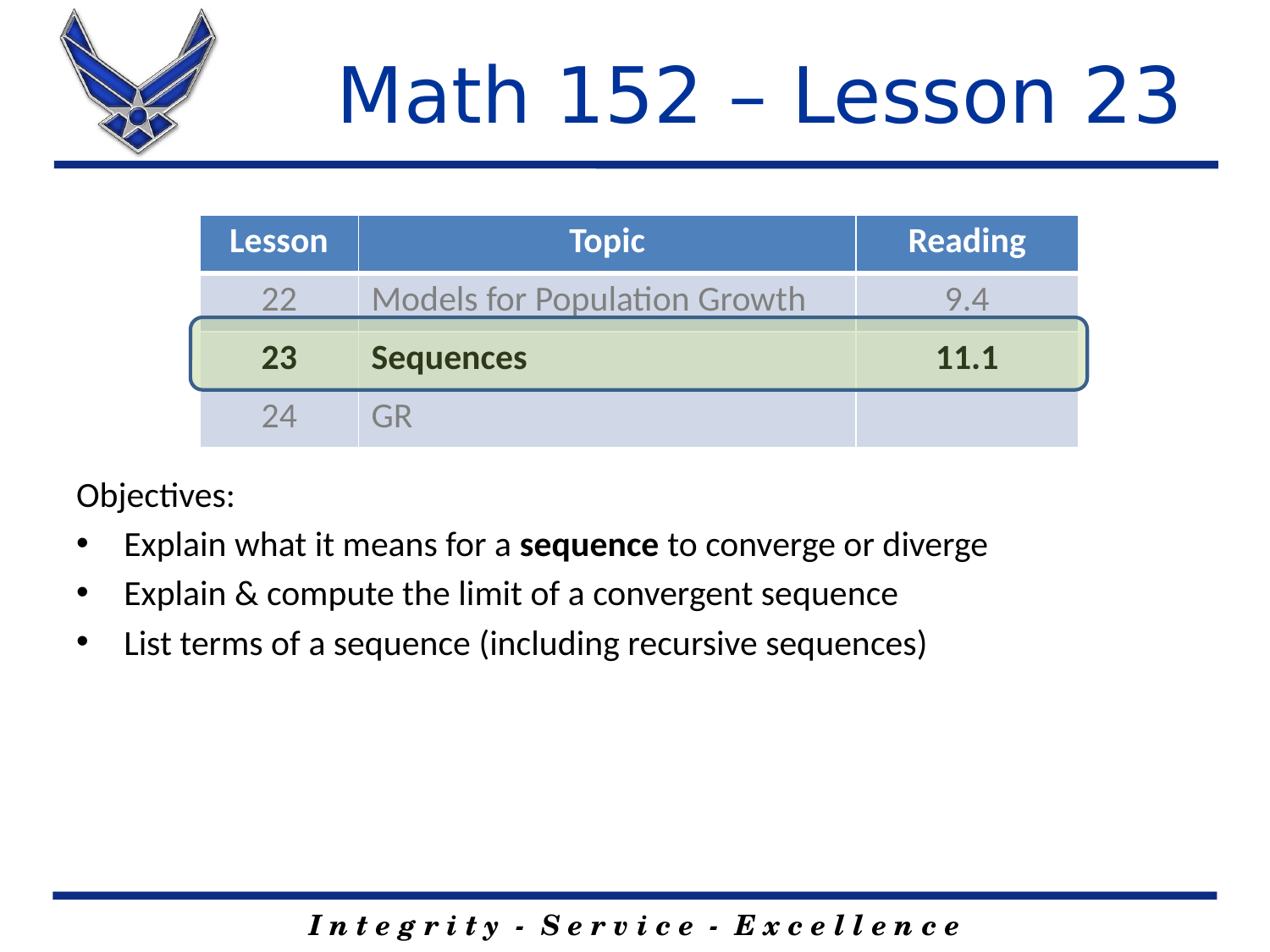

# Math 152 – Lesson 23
| Lesson | Topic | Reading |
| --- | --- | --- |
| 22 | Models for Population Growth | 9.4 |
| 23 | Sequences | 11.1 |
| 24 | GR |  |

Objectives:
Explain what it means for a sequence to converge or diverge
Explain & compute the limit of a convergent sequence
List terms of a sequence (including recursive sequences)